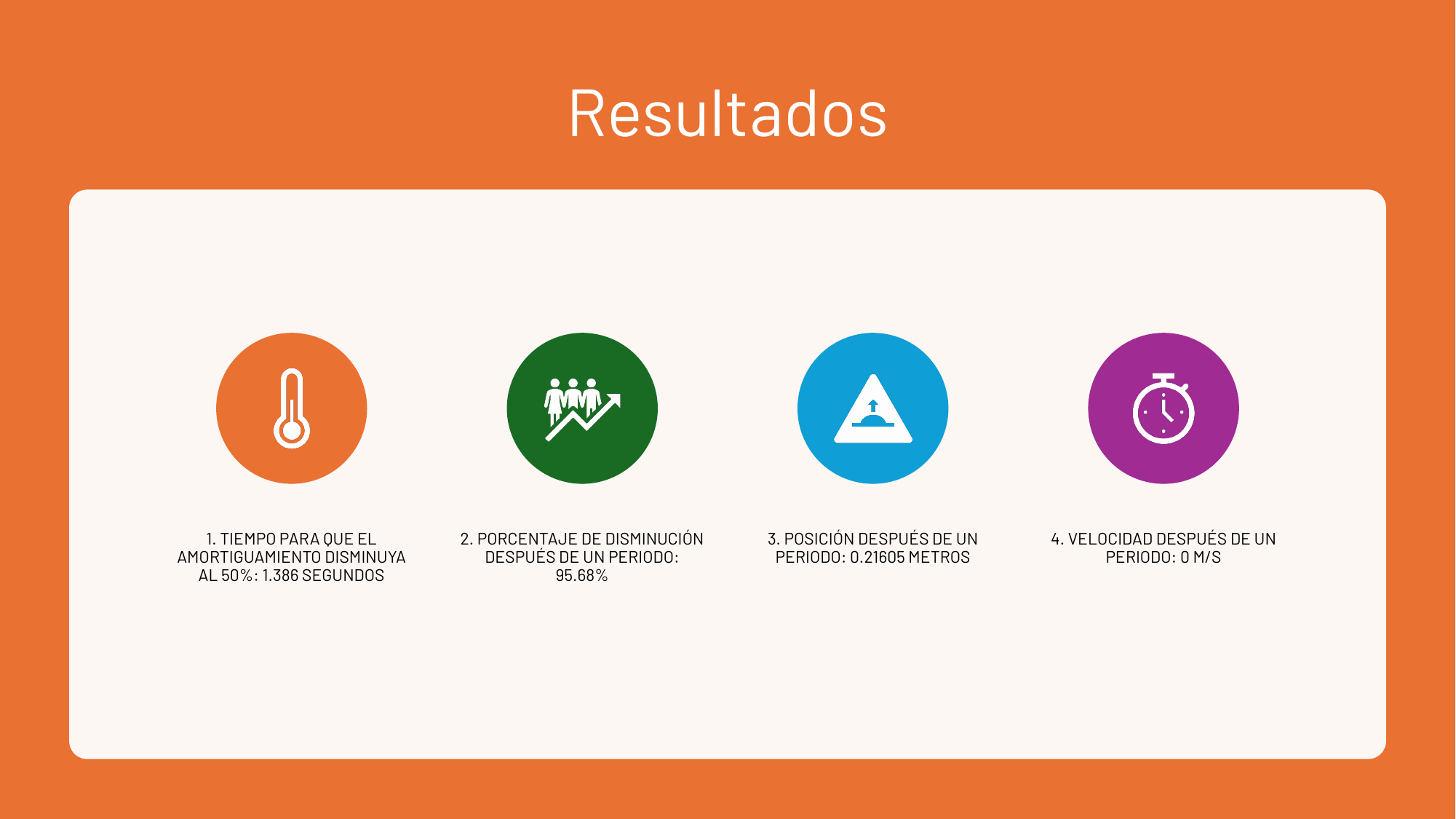

# Resultados

1. Tiempo para que el amortiguamiento disminuya al 50%: 1.386 segundos
2. Porcentaje de disminución después de un periodo: 95.68%
3. Posición después de un periodo: 0.21605 metros
4. Velocidad después de un periodo: 0 m/s